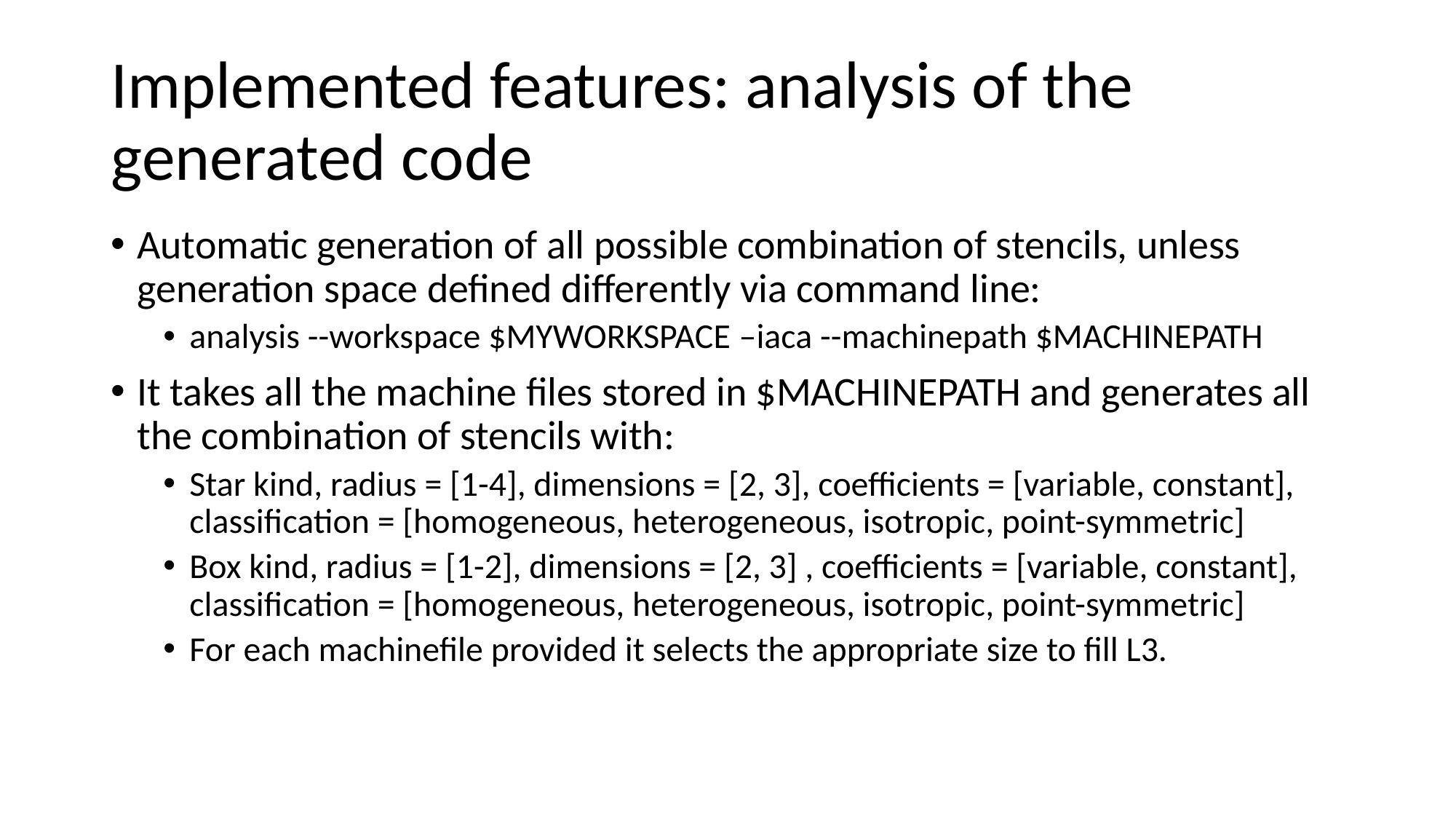

# Implemented features: analysis of the generated code
Automatic generation of all possible combination of stencils, unless generation space defined differently via command line:
analysis --workspace $MYWORKSPACE –iaca --machinepath $MACHINEPATH
It takes all the machine files stored in $MACHINEPATH and generates all the combination of stencils with:
Star kind, radius = [1-4], dimensions = [2, 3], coefficients = [variable, constant], classification = [homogeneous, heterogeneous, isotropic, point-symmetric]
Box kind, radius = [1-2], dimensions = [2, 3] , coefficients = [variable, constant], classification = [homogeneous, heterogeneous, isotropic, point-symmetric]
For each machinefile provided it selects the appropriate size to fill L3.